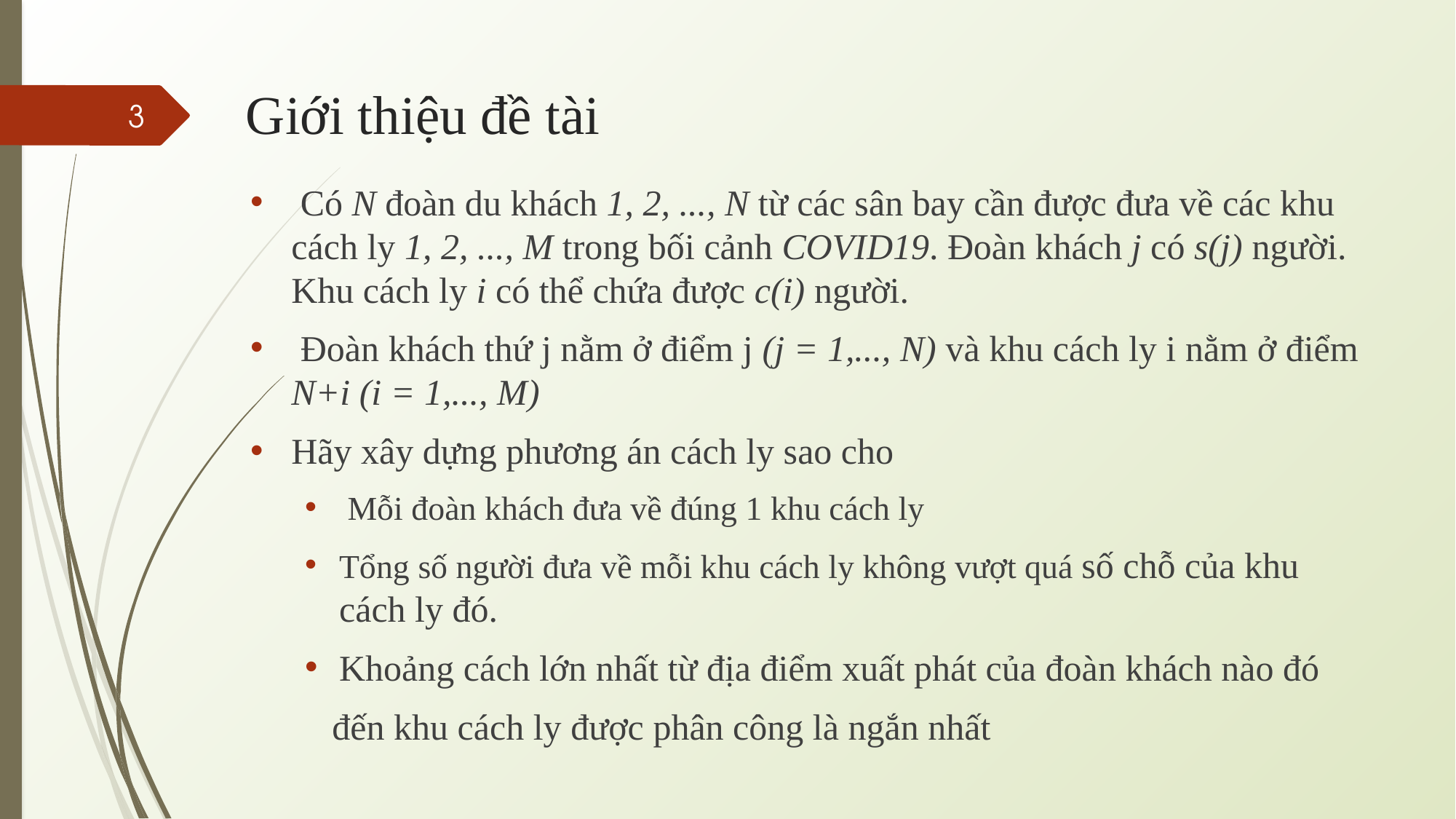

Giới thiệu đề tài
3
 Có N đoàn du khách 1, 2, ..., N từ các sân bay cần được đưa về các khu cách ly 1, 2, ..., M trong bối cảnh COVID19. Đoàn khách j có s(j) người. Khu cách ly i có thể chứa được c(i) người.
 Đoàn khách thứ j nằm ở điểm j (j = 1,..., N) và khu cách ly i nằm ở điểm N+i (i = 1,..., M)
Hãy xây dựng phương án cách ly sao cho
 Mỗi đoàn khách đưa về đúng 1 khu cách ly
Tổng số người đưa về mỗi khu cách ly không vượt quá số chỗ của khu cách ly đó.
Khoảng cách lớn nhất từ địa điểm xuất phát của đoàn khách nào đó
   đến khu cách ly được phân công là ngắn nhất